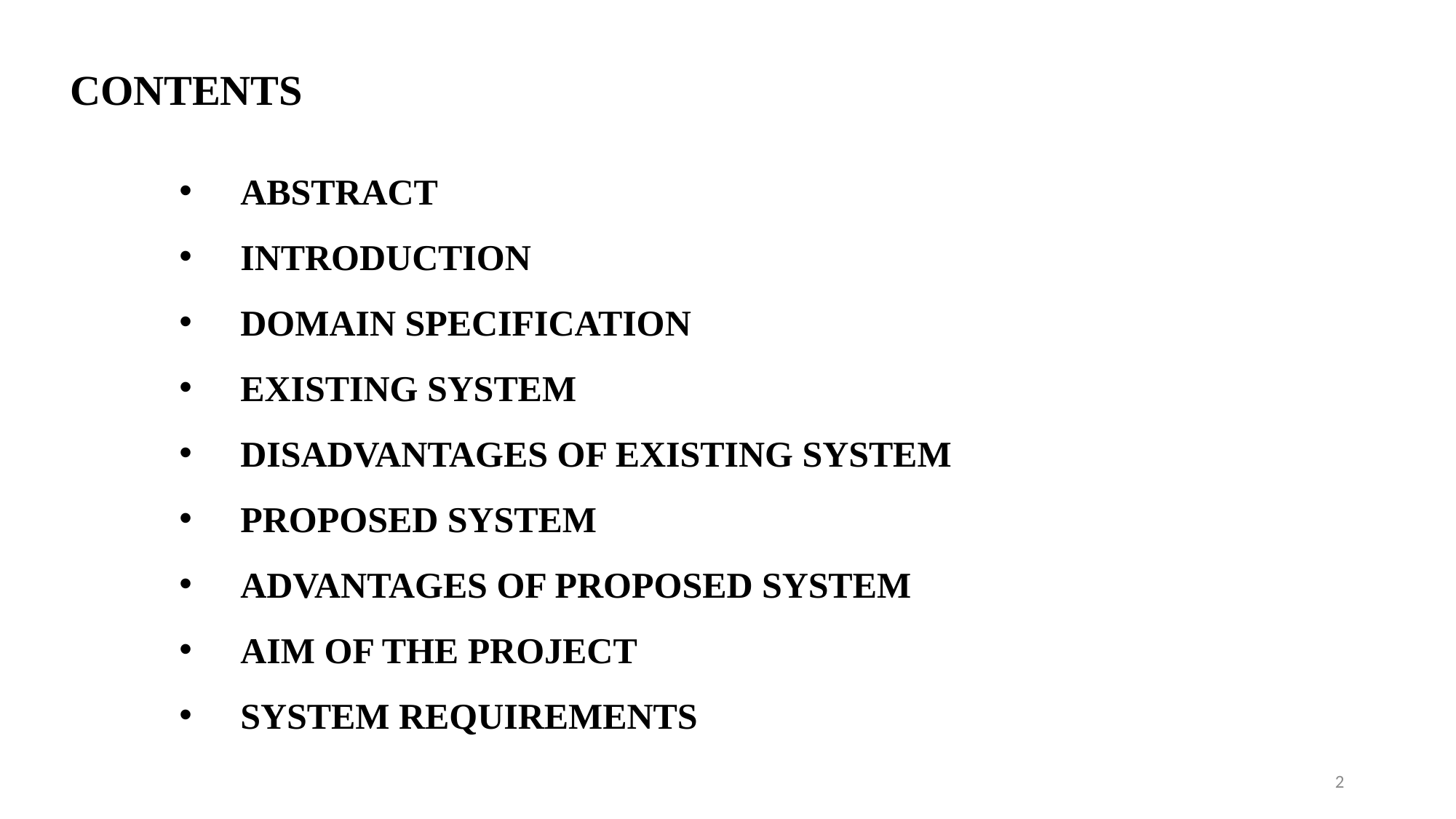

CONTENTS

ABSTRACT
INTRODUCTION
DOMAIN SPECIFICATION
EXISTING SYSTEM
DISADVANTAGES OF EXISTING SYSTEM
PROPOSED SYSTEM
ADVANTAGES OF PROPOSED SYSTEM
AIM OF THE PROJECT
SYSTEM REQUIREMENTS
2